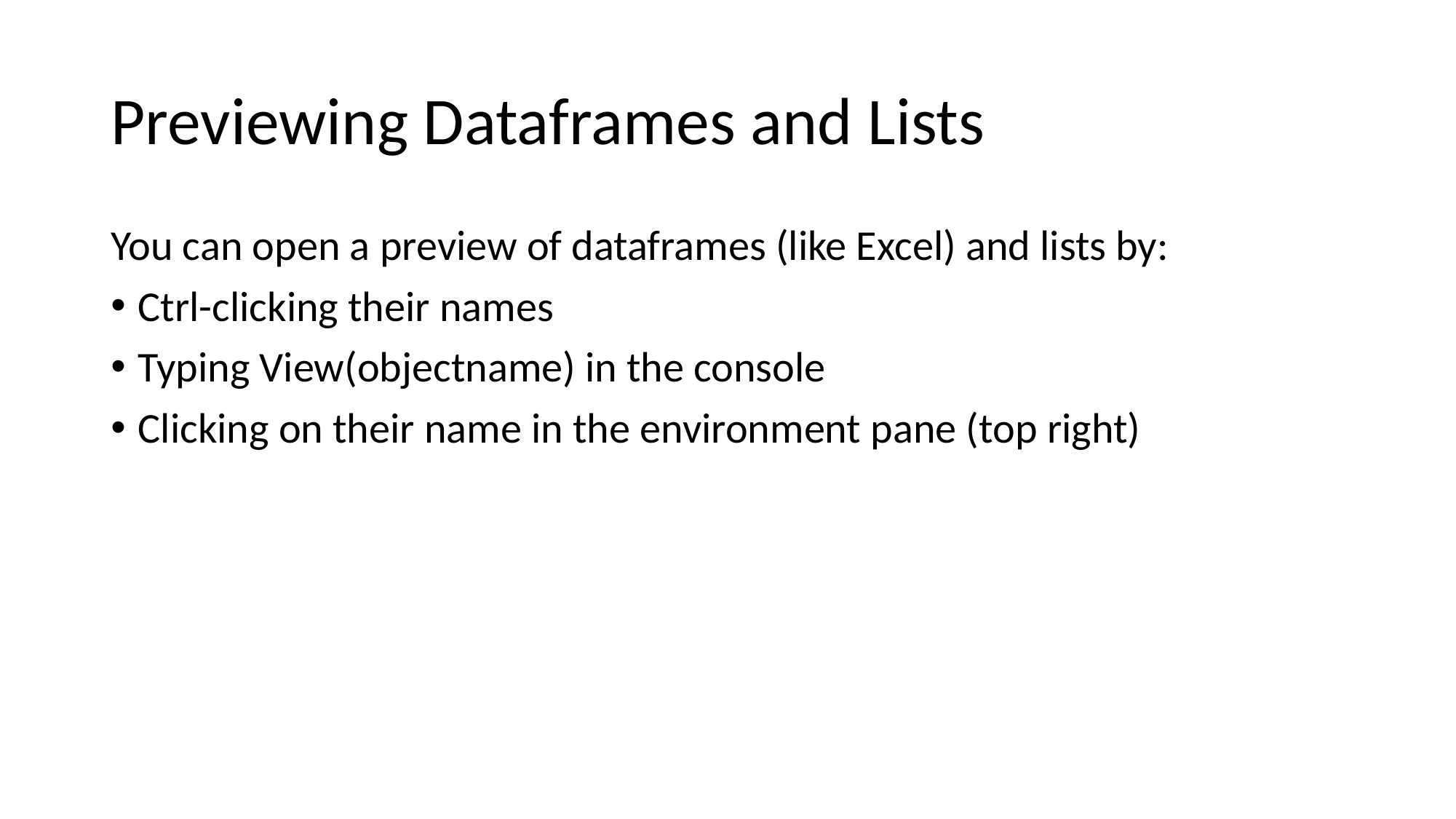

# Previewing Dataframes and Lists
You can open a preview of dataframes (like Excel) and lists by:
Ctrl-clicking their names
Typing View(objectname) in the console
Clicking on their name in the environment pane (top right)